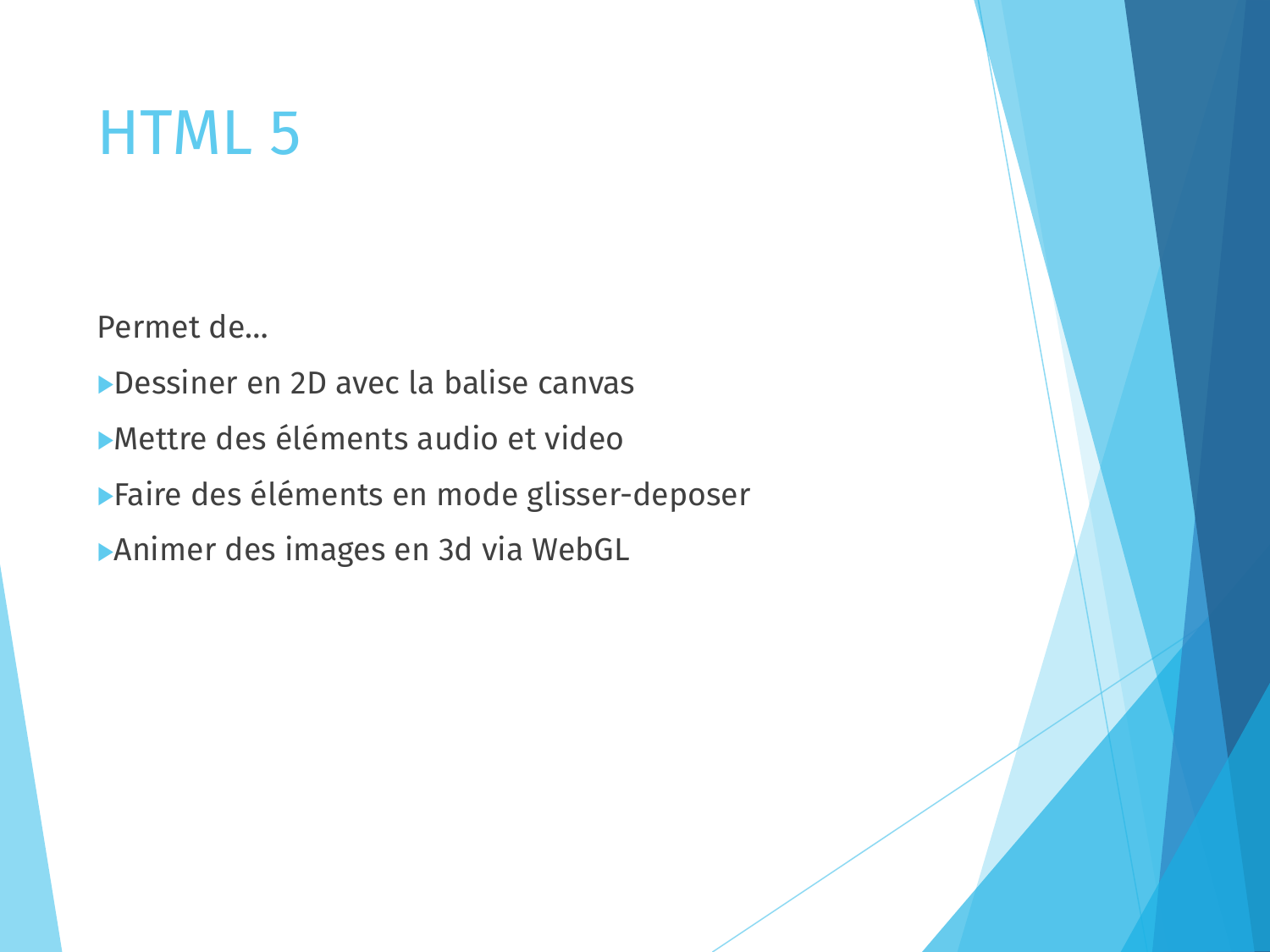

# HTML 5
Permet de…
Dessiner en 2D avec la balise canvas
Mettre des éléments audio et video
Faire des éléments en mode glisser-deposer
Animer des images en 3d via WebGL